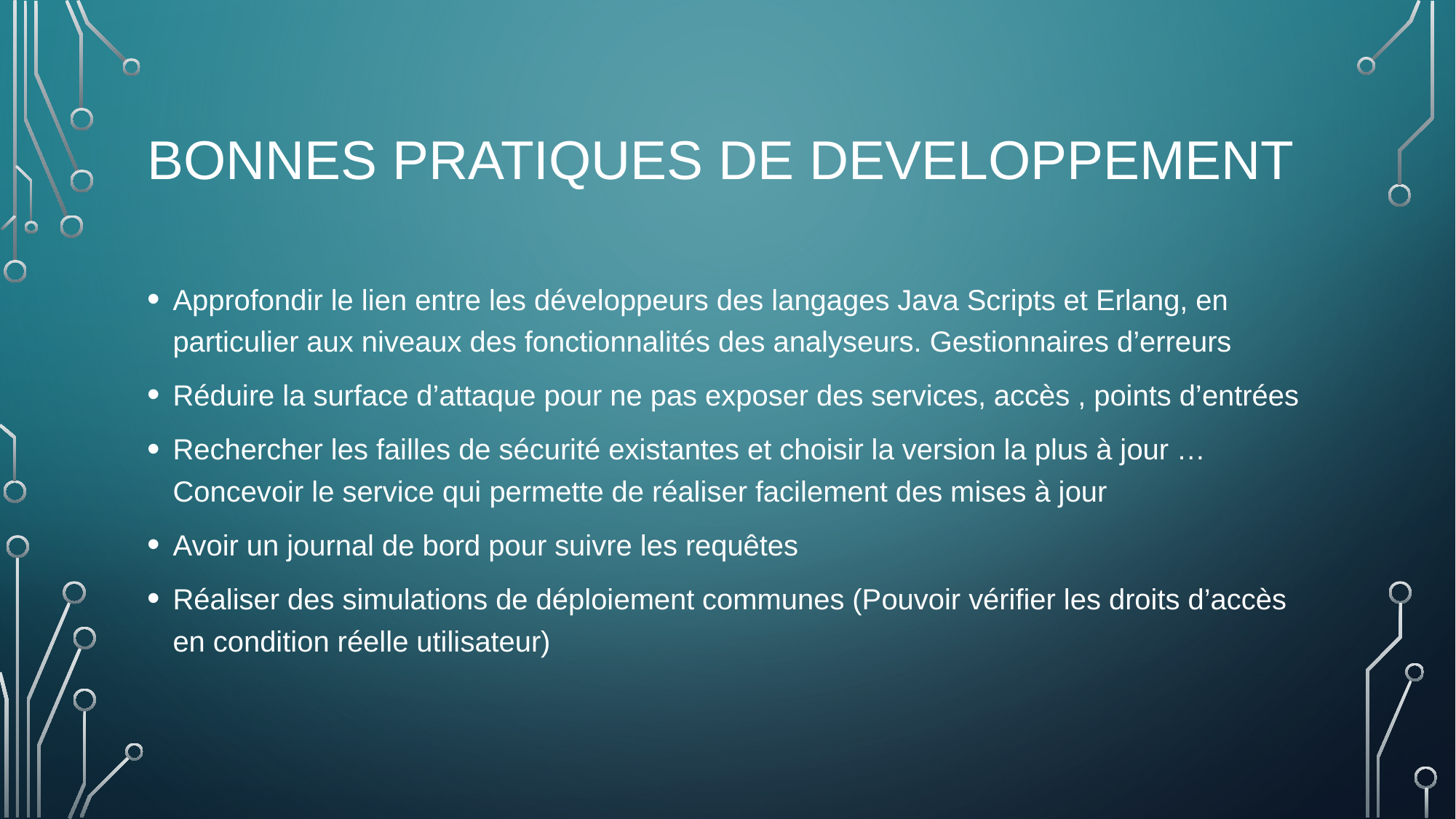

# BONNES PRATIQUES DE DEVELOPPEMENT
Approfondir le lien entre les développeurs des langages Java Scripts et Erlang, en particulier aux niveaux des fonctionnalités des analyseurs. Gestionnaires d’erreurs
Réduire la surface d’attaque pour ne pas exposer des services, accès , points d’entrées
Rechercher les failles de sécurité existantes et choisir la version la plus à jour … Concevoir le service qui permette de réaliser facilement des mises à jour
Avoir un journal de bord pour suivre les requêtes
Réaliser des simulations de déploiement communes (Pouvoir vérifier les droits d’accès en condition réelle utilisateur)